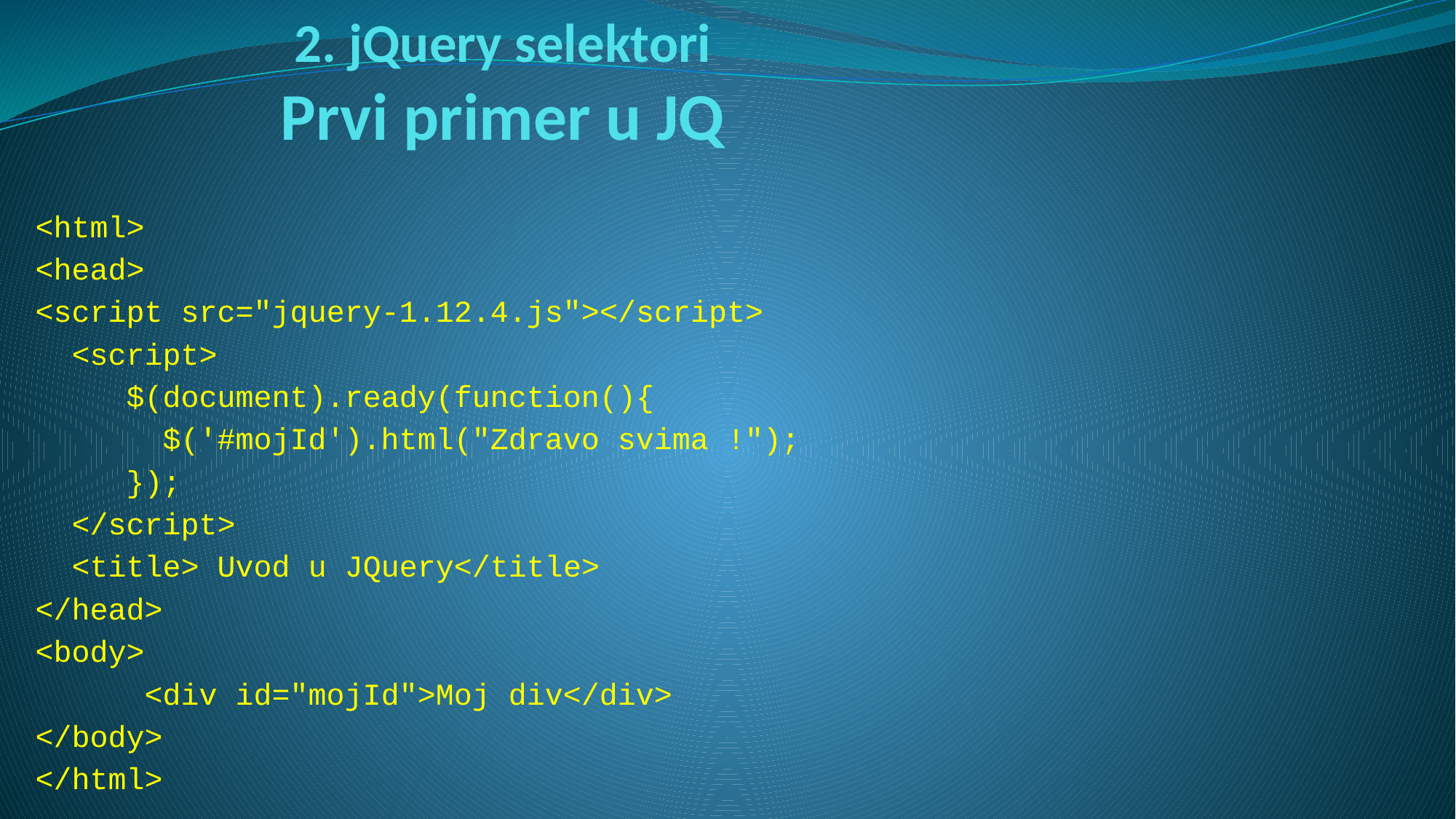

# 2. jQuery selektori Prvi primer u JQ
<html>
<head>
<script src="jquery-1.12.4.js"></script>
  <script>
     $(document).ready(function(){
       $('#mojId').html("Zdravo svima !");
     });
  </script>
  <title> Uvod u JQuery</title>
</head>
<body>
	<div id="mojId">Moj div</div>
</body>
</html>